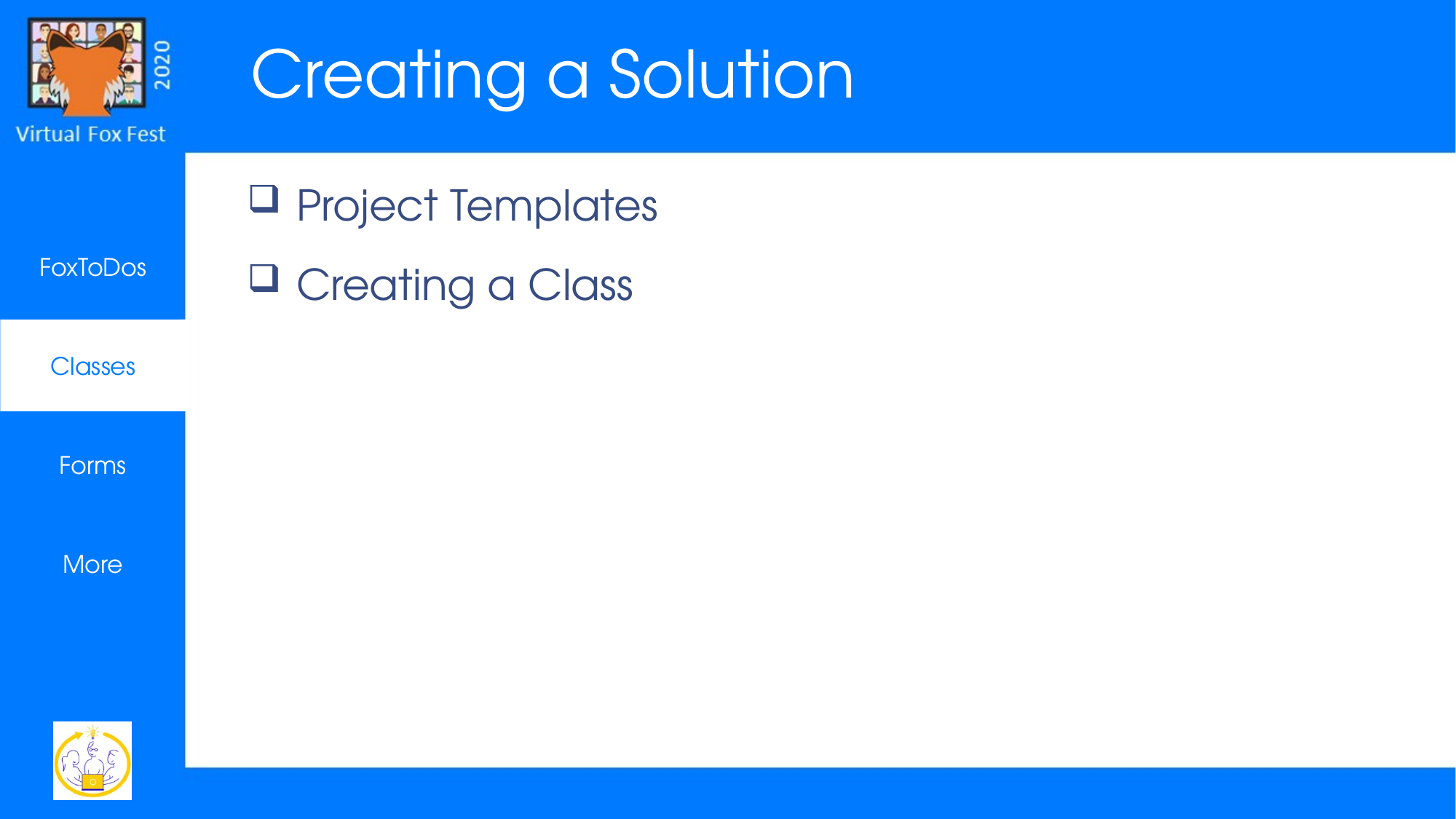

# Creating a Solution
Project Templates
Creating a Class